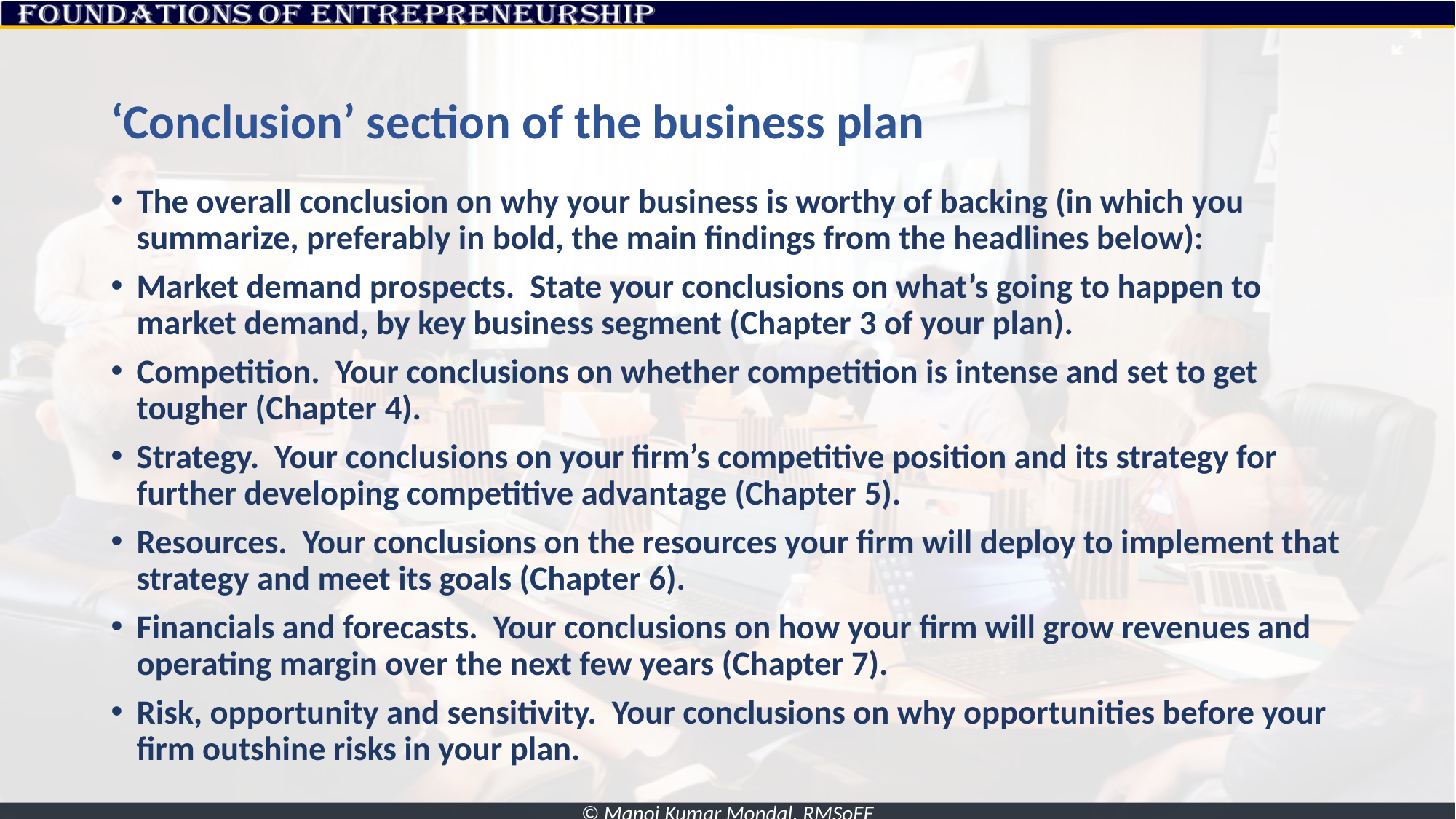

# ‘Conclusion’ section of the business plan
The overall conclusion on why your business is worthy of backing (in which you summarize, preferably in bold, the main findings from the headlines below):
Market demand prospects.  State your conclusions on what’s going to happen to market demand, by key business segment (Chapter 3 of your plan).
Competition.  Your conclusions on whether competition is intense and set to get tougher (Chapter 4).
Strategy.  Your conclusions on your firm’s competitive position and its strategy for further developing competitive advantage (Chapter 5).
Resources.  Your conclusions on the resources your firm will deploy to implement that strategy and meet its goals (Chapter 6).
Financials and forecasts.  Your conclusions on how your firm will grow revenues and operating margin over the next few years (Chapter 7).
Risk, opportunity and sensitivity.  Your conclusions on why opportunities before your firm outshine risks in your plan.